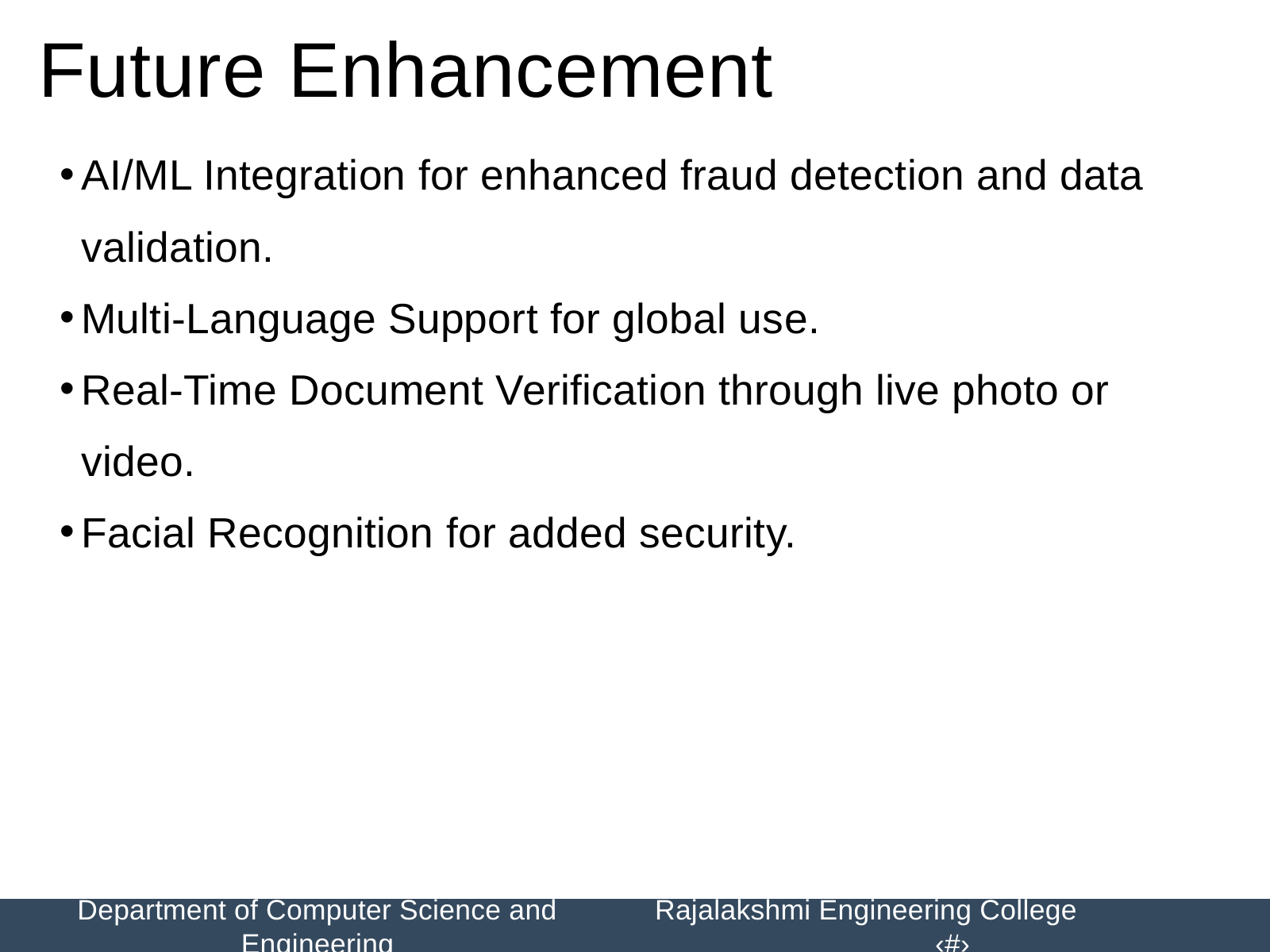

Future Enhancement

AI/ML Integration for enhanced fraud detection and data validation.
Multi-Language Support for global use.
Real-Time Document Verification through live photo or video.
Facial Recognition for added security.

Department of Computer Science and Engineering

Rajalakshmi Engineering College 		‹#›